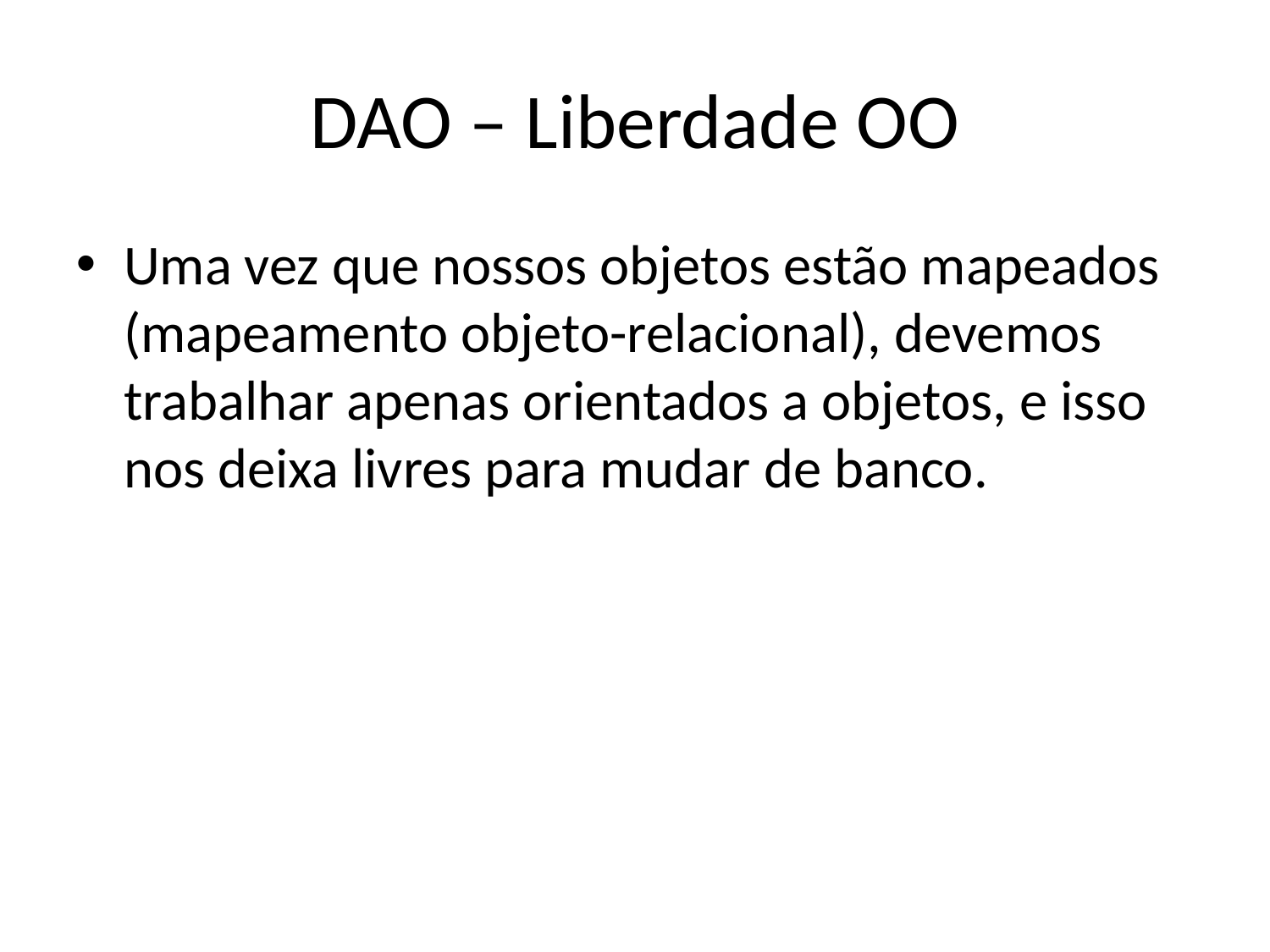

DAO – Liberdade OO
Uma vez que nossos objetos estão mapeados (mapeamento objeto-relacional), devemos trabalhar apenas orientados a objetos, e isso nos deixa livres para mudar de banco.